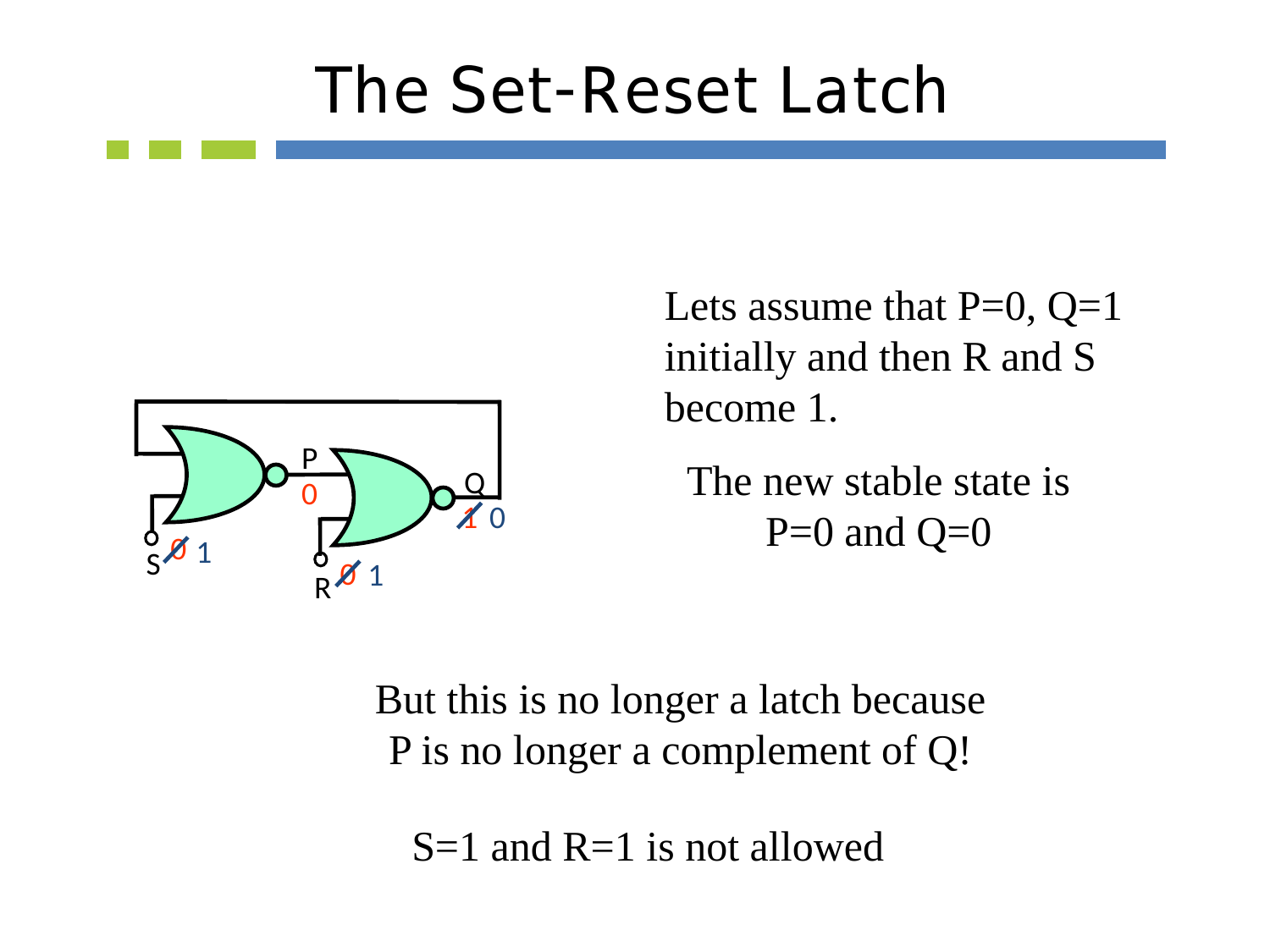

# The Set-Reset Latch

Lets assume that P=0, Q=1
initially and then R and S
become 1.

P
The new stable state is
P=0 and Q=0

Q
0

1
0

0
1

S
0
1

R
But this is no longer a latch because
P is no longer a complement of Q!
S=1 and R=1 is not allowed